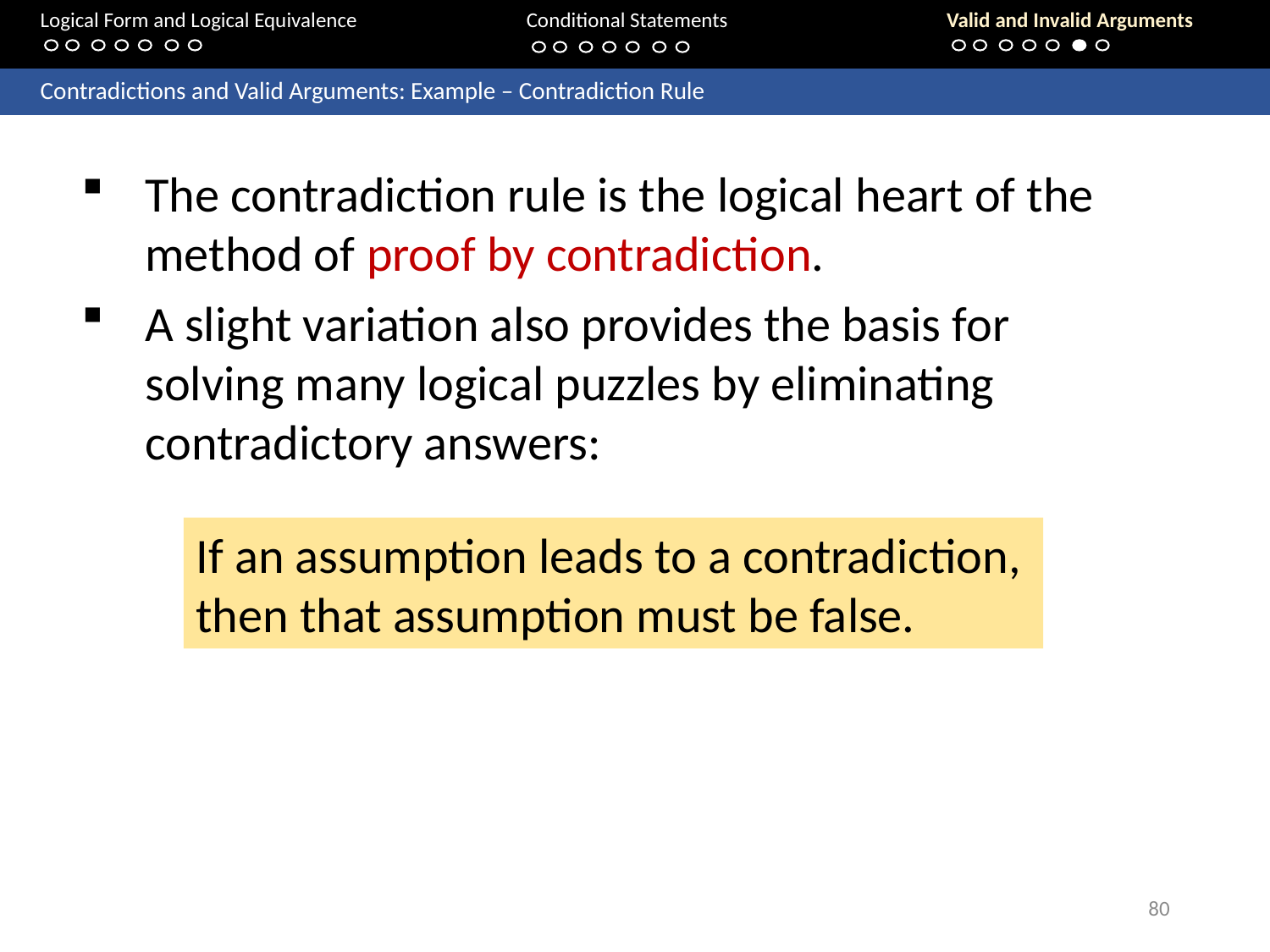

Logical Form and Logical Equivalence		Conditional Statements			Valid and Invalid Arguments

	Contradictions and Valid Arguments: Example – Contradiction Rule
The contradiction rule is the logical heart of the method of proof by contradiction.
A slight variation also provides the basis for solving many logical puzzles by eliminating contradictory answers:
If an assumption leads to a contradiction, then that assumption must be false.
80